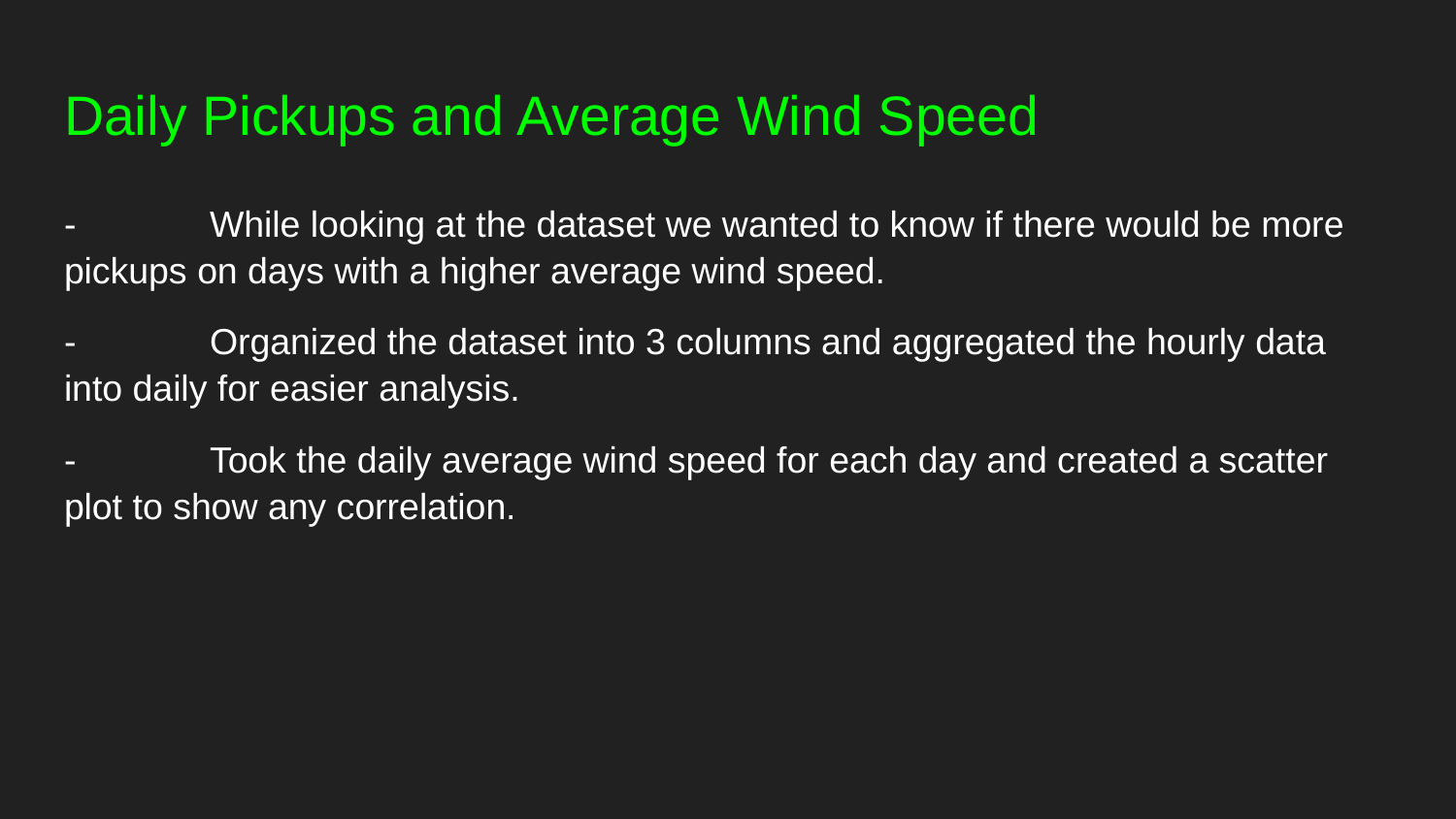

# Daily Pickups and Average Wind Speed
-	While looking at the dataset we wanted to know if there would be more pickups on days with a higher average wind speed.
-	Organized the dataset into 3 columns and aggregated the hourly data into daily for easier analysis.
-	Took the daily average wind speed for each day and created a scatter plot to show any correlation.